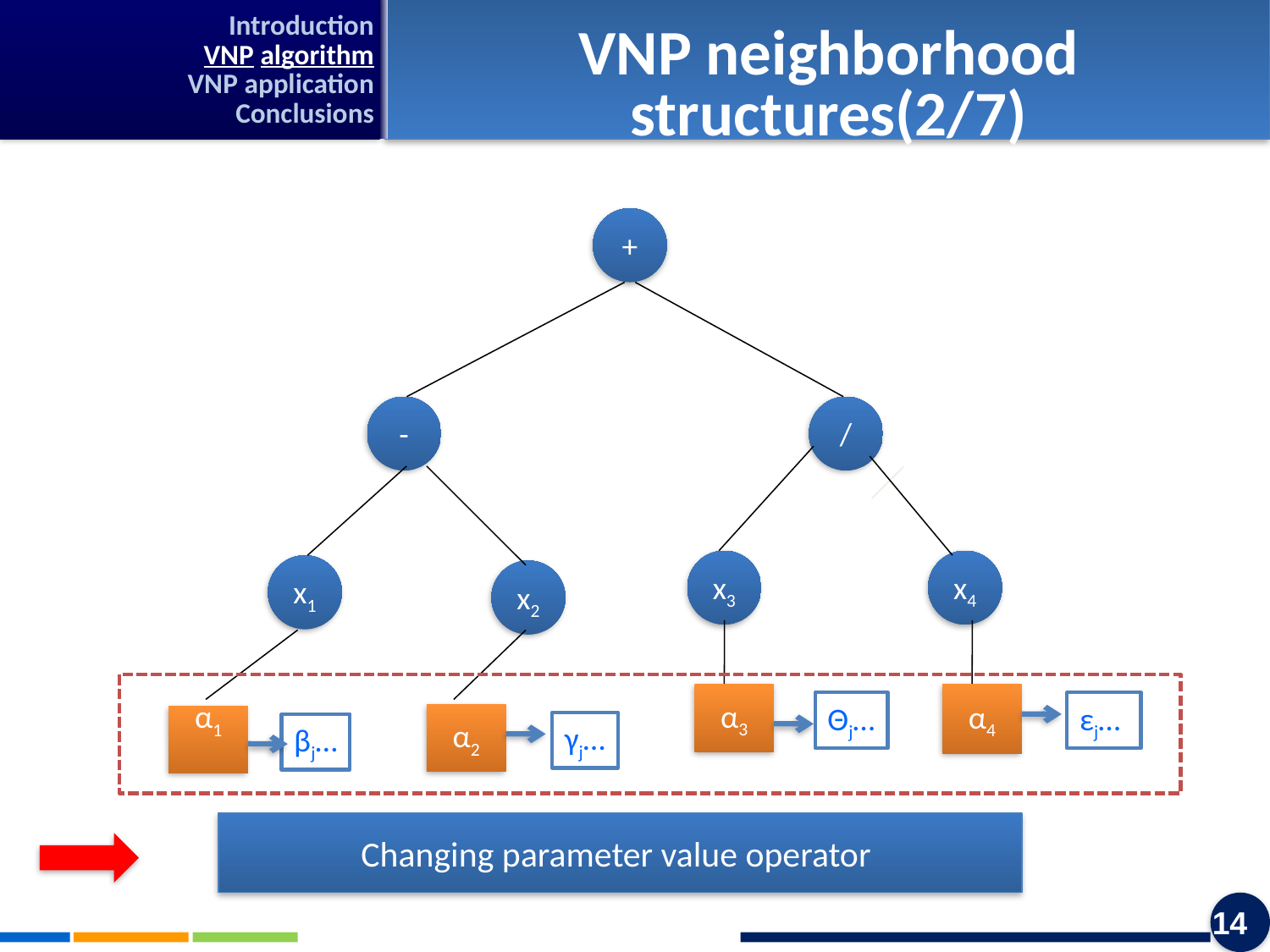

Introduction
VNP algorithm
VNP application
Conclusions
VNP neighborhood structures(2/7)

+

-
/

x3
x4
x1
x2

α3
α4
Θj…
εj…
α2
α1

γj…
βj…
Changing parameter value operator

14

14